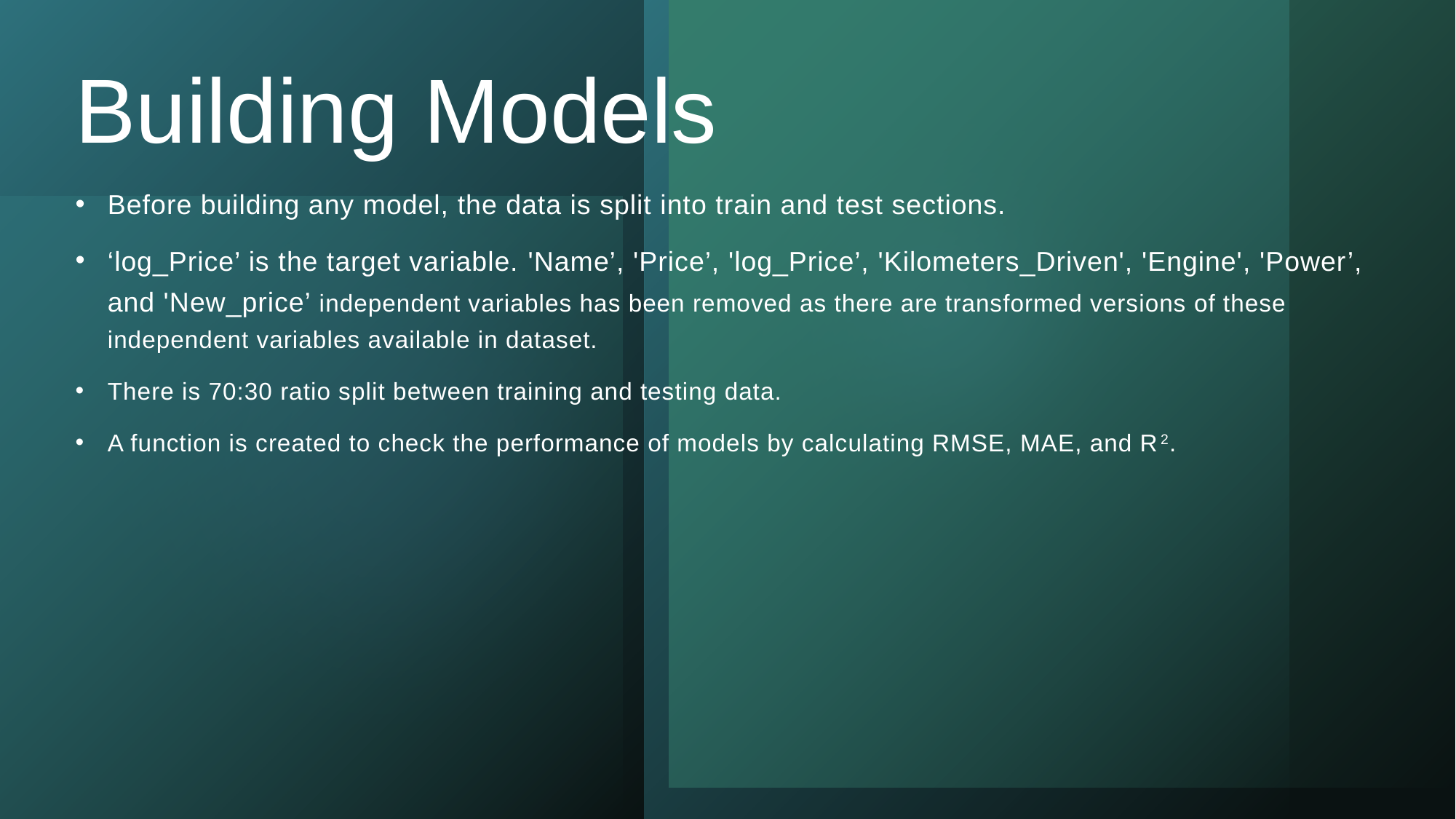

# Building Models
Before building any model, the data is split into train and test sections.
‘log_Price’ is the target variable. 'Name’, 'Price’, 'log_Price’, 'Kilometers_Driven', 'Engine', 'Power’, and 'New_price’ independent variables has been removed as there are transformed versions of these independent variables available in dataset.
There is 70:30 ratio split between training and testing data.
A function is created to check the performance of models by calculating RMSE, MAE, and R2.